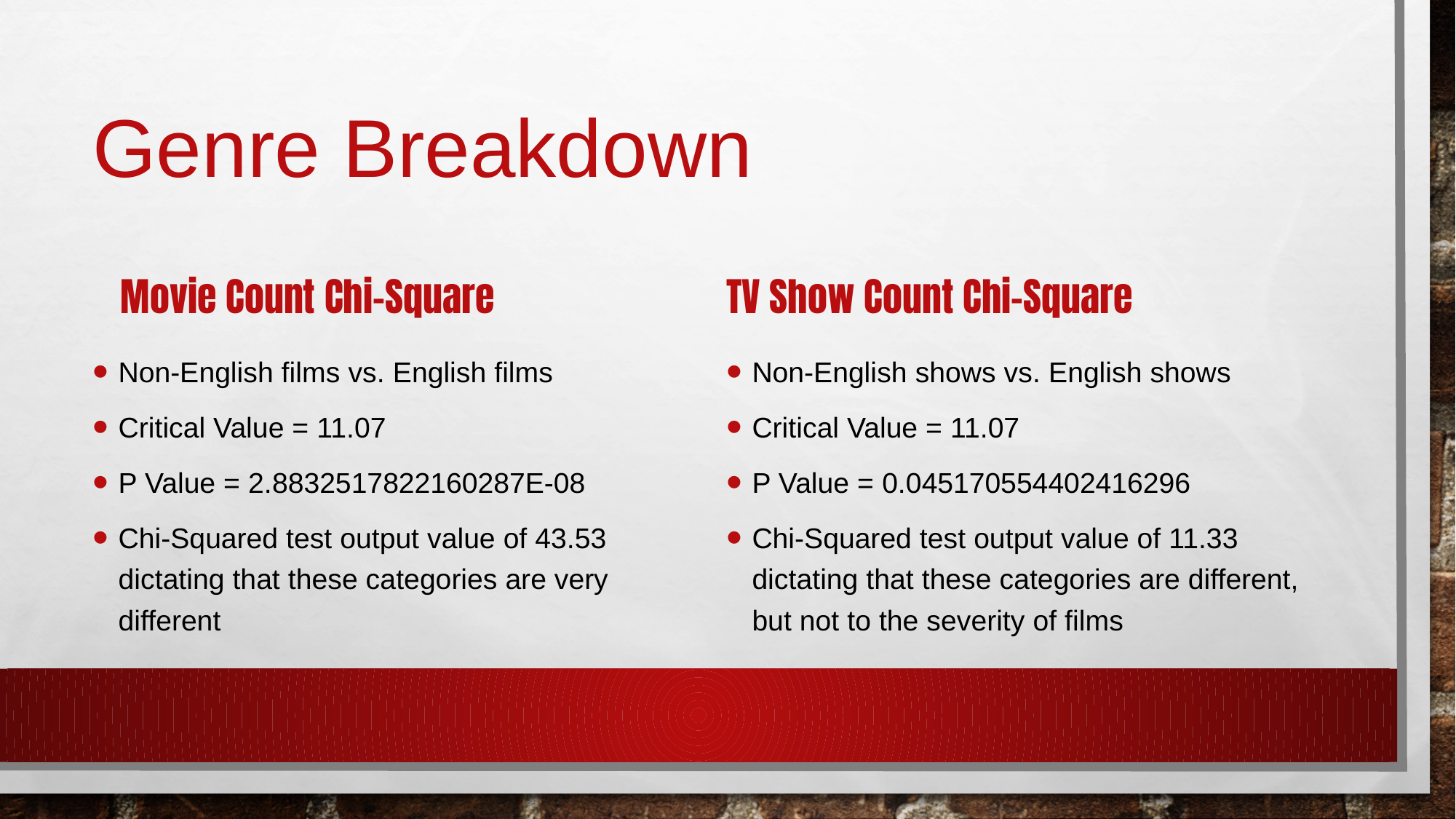

# Genre Breakdown
Movie Count Chi-Square
TV Show Count Chi-Square
Non-English films vs. English films
Critical Value = 11.07
P Value = 2.8832517822160287e-08
Chi-Squared test output value of 43.53 dictating that these categories are very different
Non-English shows vs. English shows
Critical Value = 11.07
P Value = 0.045170554402416296
Chi-Squared test output value of 11.33 dictating that these categories are different, but not to the severity of films